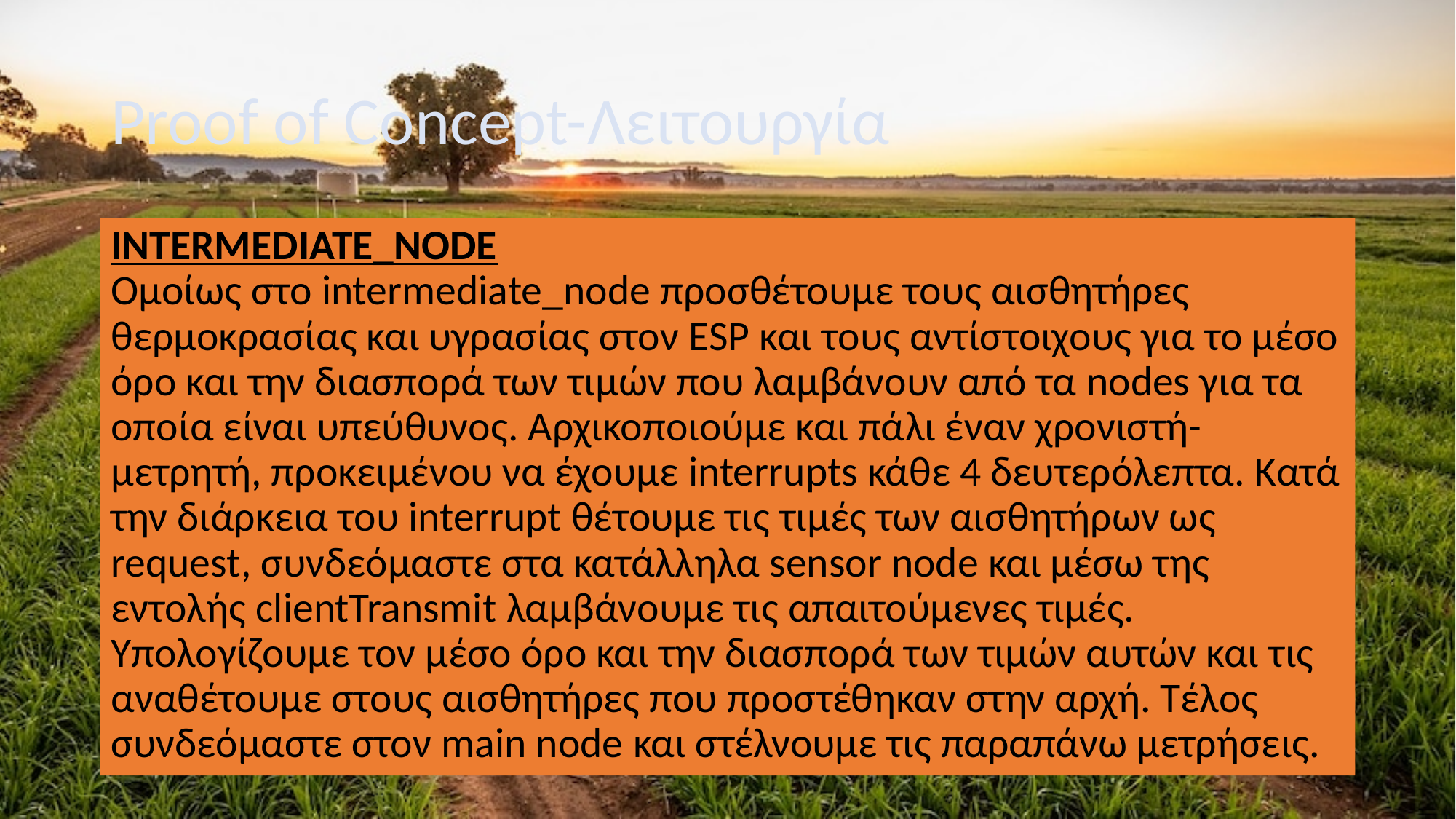

# Proof of Concept-Λειτουργία
INTERMEDIATE_NODE
Oμοίως στο intermediate_node προσθέτουμε τους αισθητήρες θερμοκρασίας και υγρασίας στον ESP και τους αντίστοιχους για το μέσο όρο και την διασπορά των τιμών που λαμβάνουν από τα nodes για τα οποία είναι υπεύθυνος. Αρχικοποιούμε και πάλι έναν χρονιστή-μετρητή, προκειμένου να έχουμε interrupts κάθε 4 δευτερόλεπτα. Κατά την διάρκεια του interrupt θέτουμε τις τιμές των αισθητήρων ως request, συνδεόμαστε στα κατάλληλα sensor node και μέσω της εντολής clientTransmit λαμβάνουμε τις απαιτούμενες τιμές. Υπολογίζουμε τον μέσο όρο και την διασπορά των τιμών αυτών και τις αναθέτουμε στους αισθητήρες που προστέθηκαν στην αρχή. Τέλος συνδεόμαστε στον main node και στέλνουμε τις παραπάνω μετρήσεις.